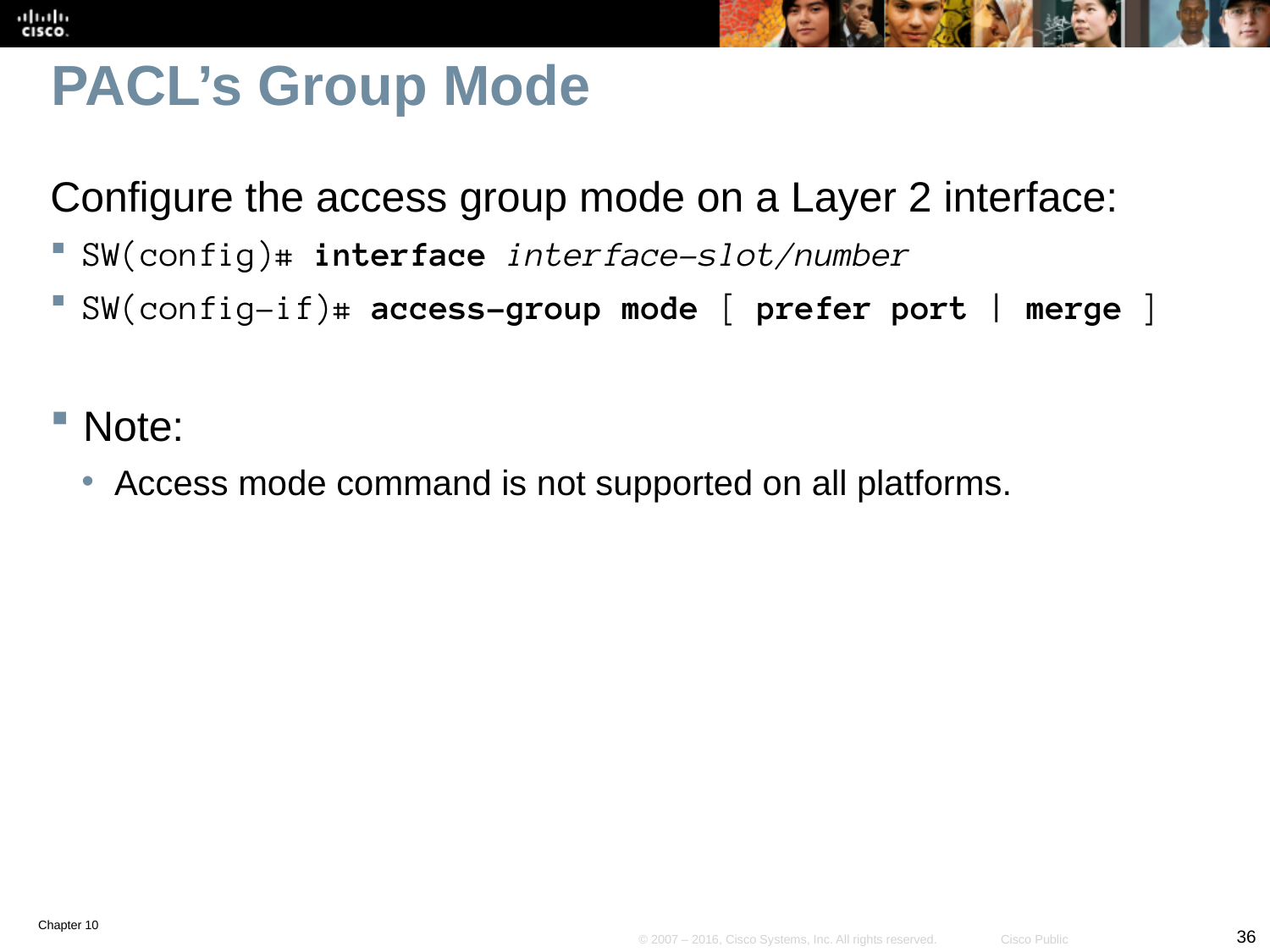

# PACL’s Group Mode
Configure the access group mode on a Layer 2 interface:
SW(config)# interface interface-slot/number
SW(config-if)# access-group mode [ prefer port | merge ]

Note:
Access mode command is not supported on all platforms.